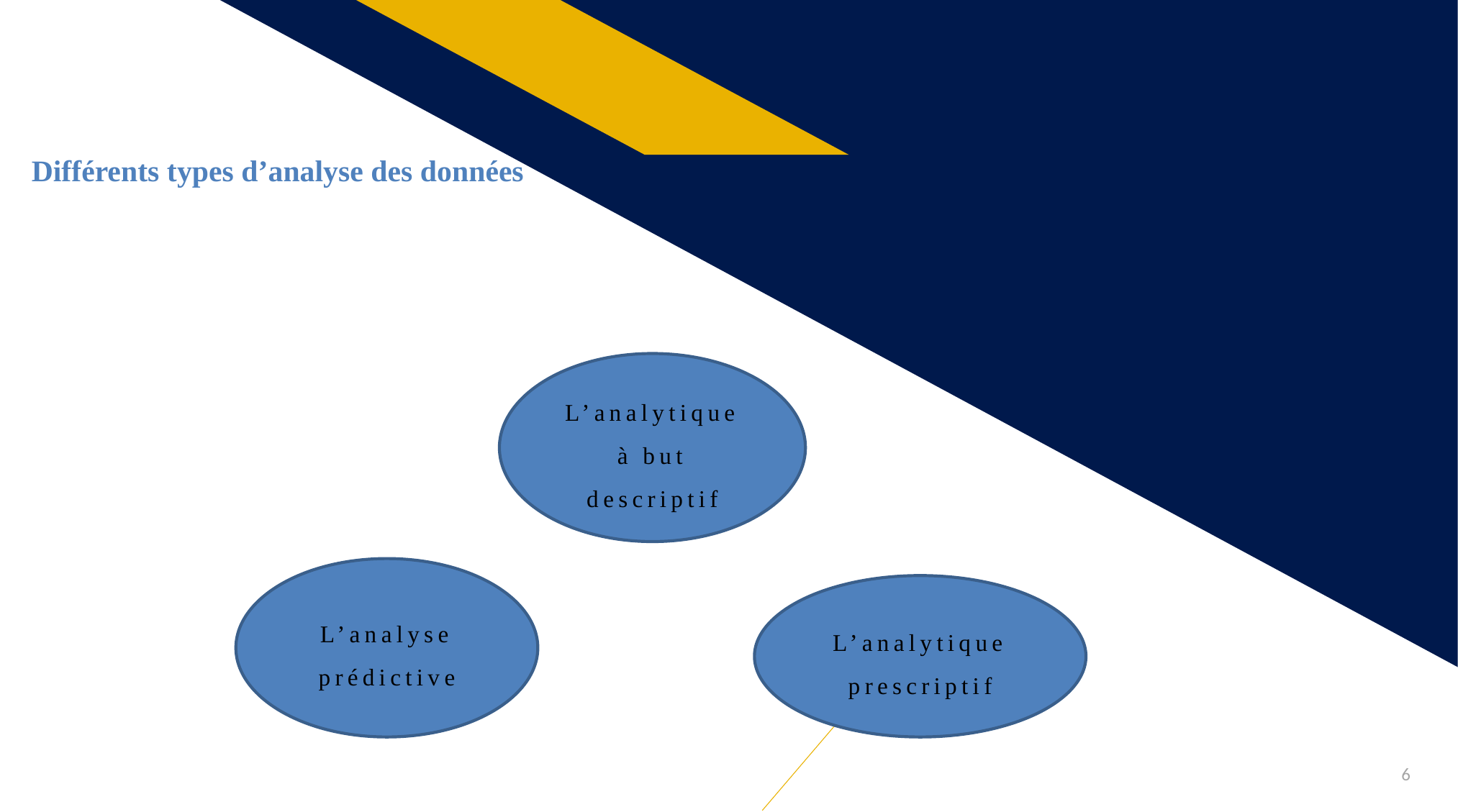

Différents types d’analyse des données
L’analytique à but descriptif
L’analyse prédictive
L’analytique prescriptif
6